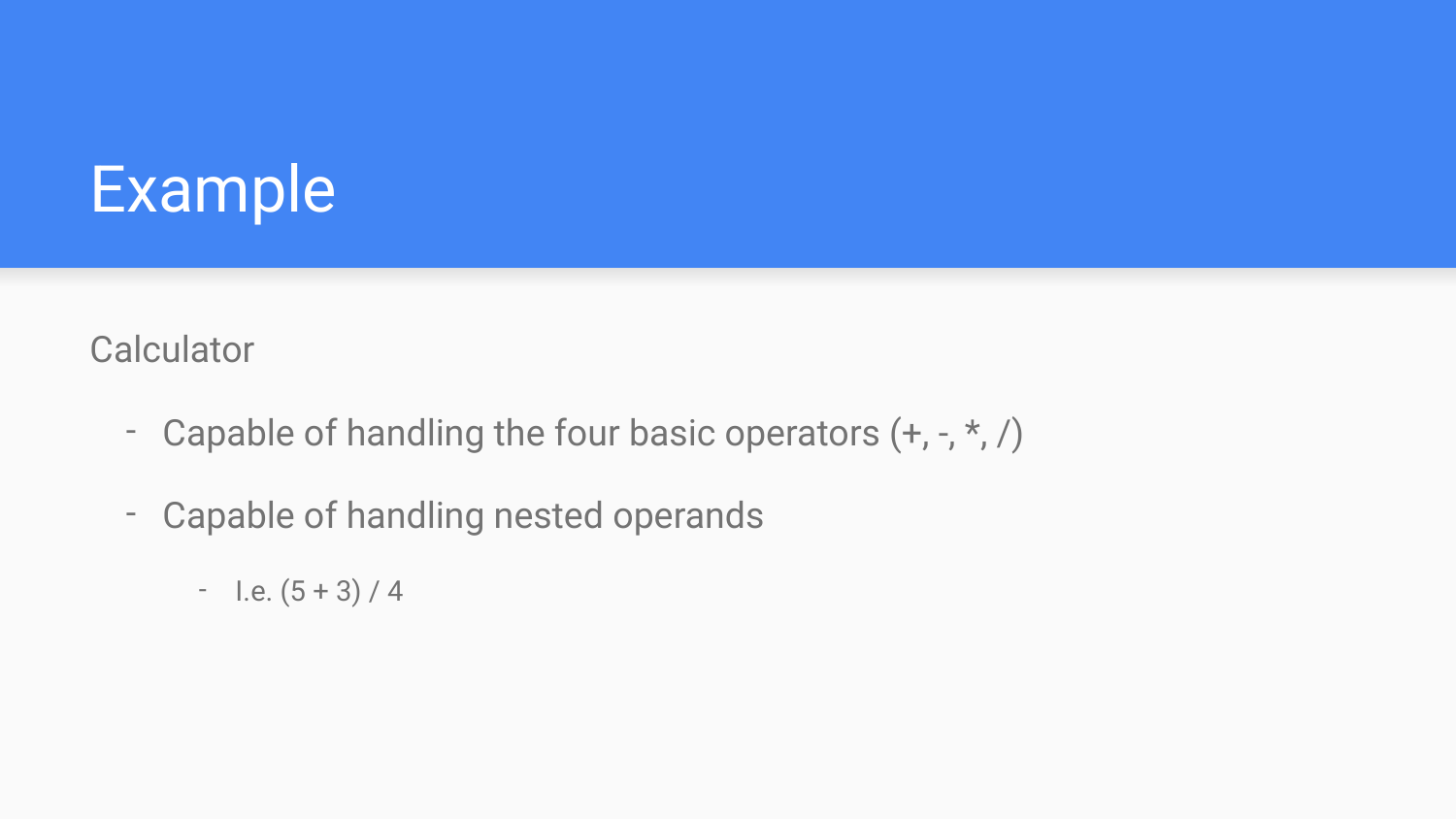

# Example
Calculator
Capable of handling the four basic operators (+, -, *, /)
Capable of handling nested operands
I.e. (5 + 3) / 4